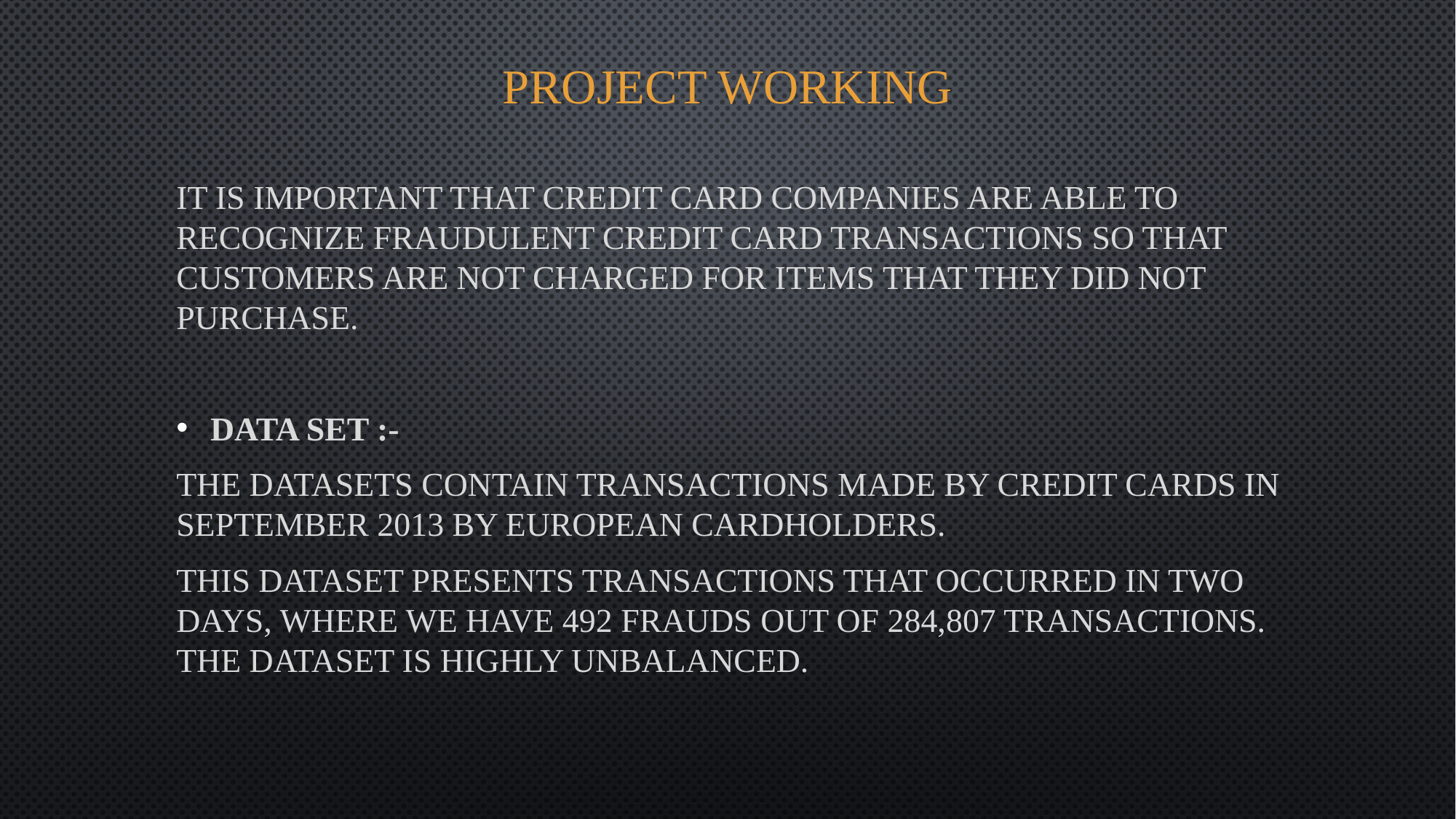

# PROJECT WORKING
It is important that credit card companies are able to recognize fraudulent credit card transactions so that customers are not charged for items that they did not purchase.

Data set :-
The datasets contain transactions made by credit cards in September 2013 by European cardholders.
This dataset presents transactions that occurred in two days, where we have 492 frauds out of 284,807 transactions. The dataset is highly unbalanced.